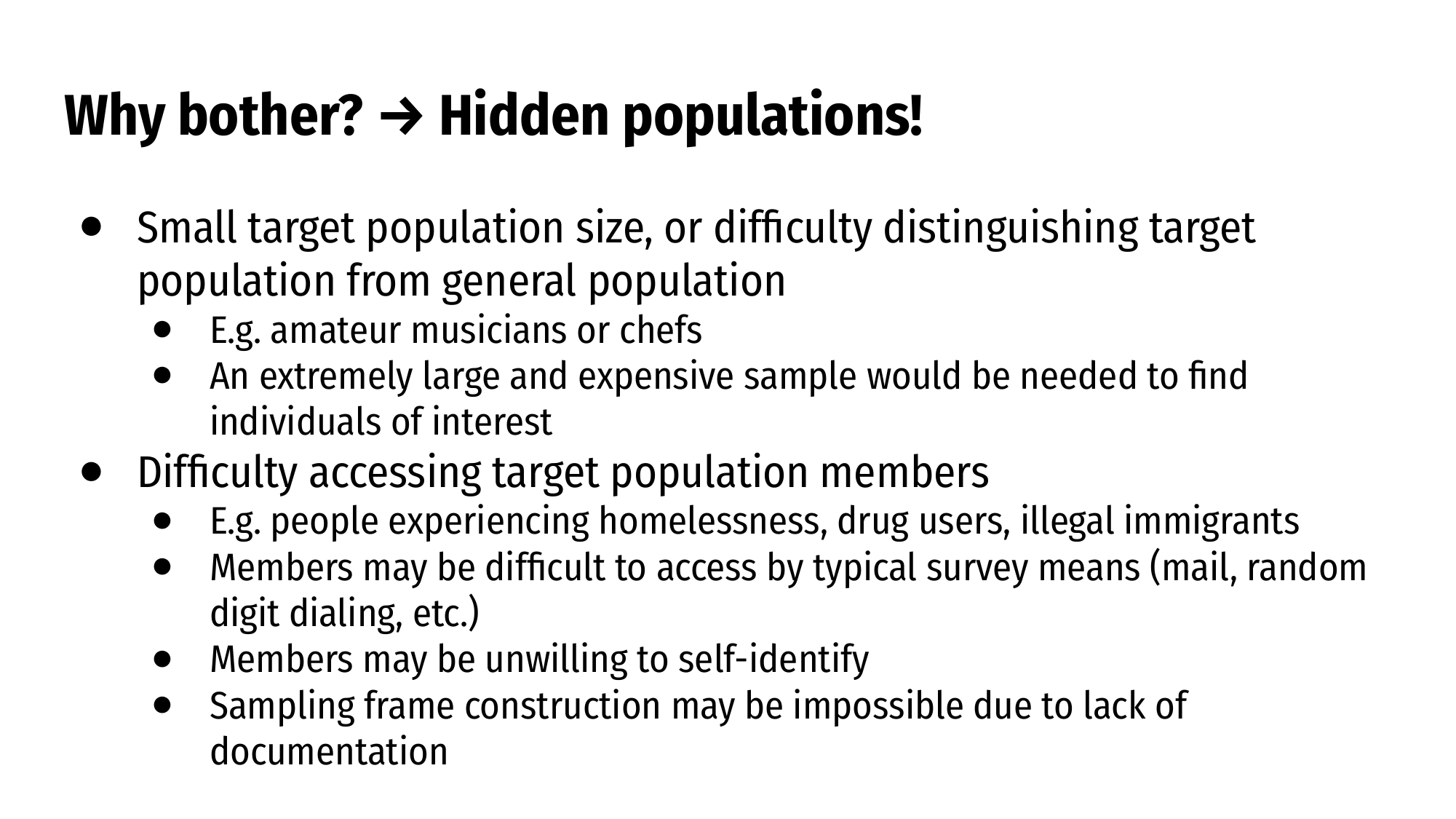

# Why bother? → Hidden populations!
Small target population size, or difficulty distinguishing target population from general population
E.g. amateur musicians or chefs
An extremely large and expensive sample would be needed to find individuals of interest
Difficulty accessing target population members
E.g. people experiencing homelessness, drug users, illegal immigrants
Members may be difficult to access by typical survey means (mail, random digit dialing, etc.)
Members may be unwilling to self-identify
Sampling frame construction may be impossible due to lack of documentation